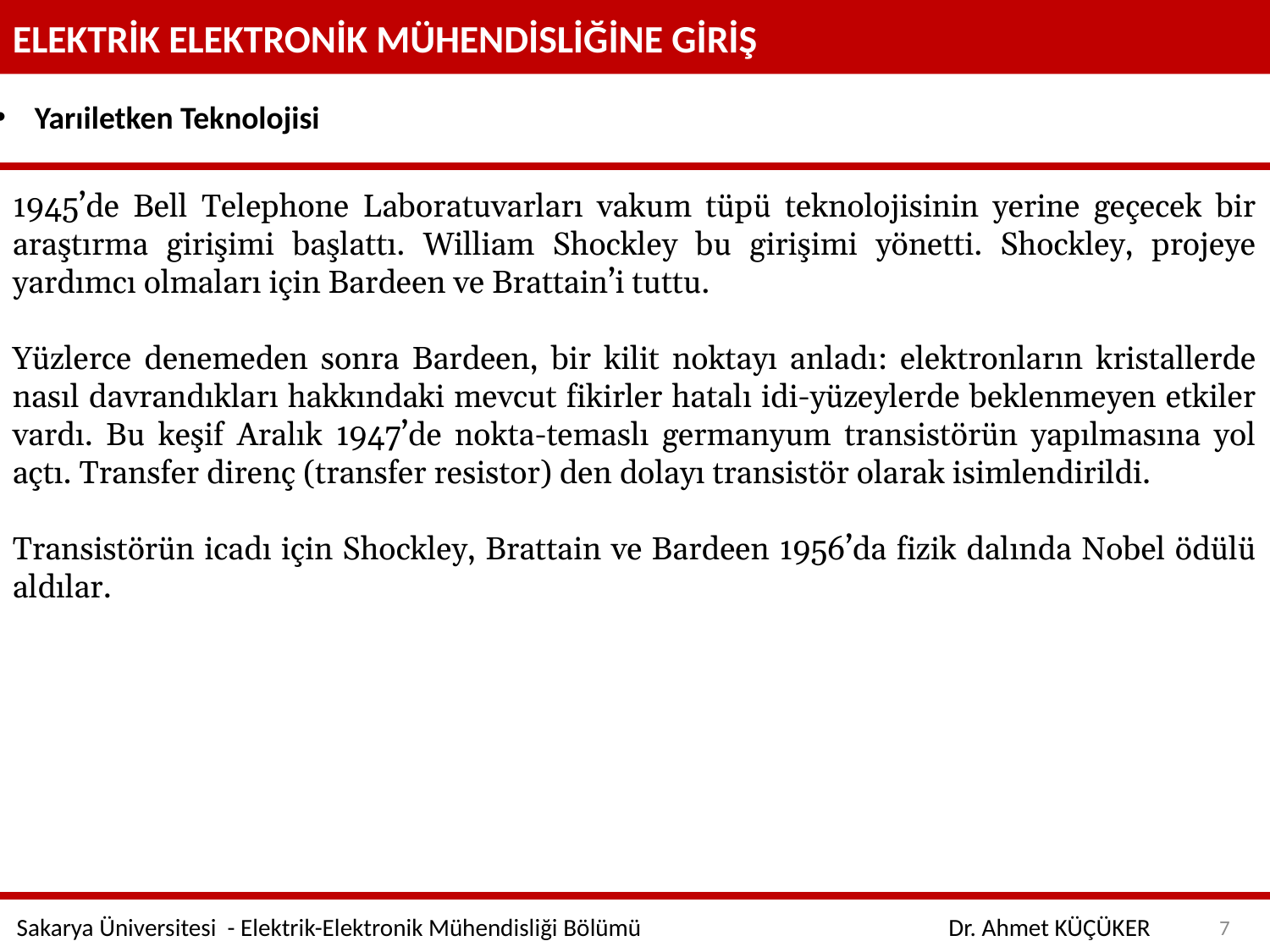

ELEKTRİK ELEKTRONİK MÜHENDİSLİĞİNE GİRİŞ

Yarıiletken Teknolojisi
1945’de Bell Telephone Laboratuvarları vakum tüpü teknolojisinin yerine geçecek bir araştırma girişimi başlattı. William Shockley bu girişimi yönetti. Shockley, projeye yardımcı olmaları için Bardeen ve Brattain’i tuttu.

Yüzlerce denemeden sonra Bardeen, bir kilit noktayı anladı: elektronların kristallerde nasıl davrandıkları hakkındaki mevcut fikirler hatalı idi-yüzeylerde beklenmeyen etkiler vardı. Bu keşif Aralık 1947’de nokta-temaslı germanyum transistörün yapılmasına yol açtı. Transfer direnç (transfer resistor) den dolayı transistör olarak isimlendirildi.

Transistörün icadı için Shockley, Brattain ve Bardeen 1956’da fizik dalında Nobel ödülü aldılar.
7
Sakarya Üniversitesi  - Elektrik-Elektronik Mühendisliği Bölümü
Dr. Ahmet KÜÇÜKER